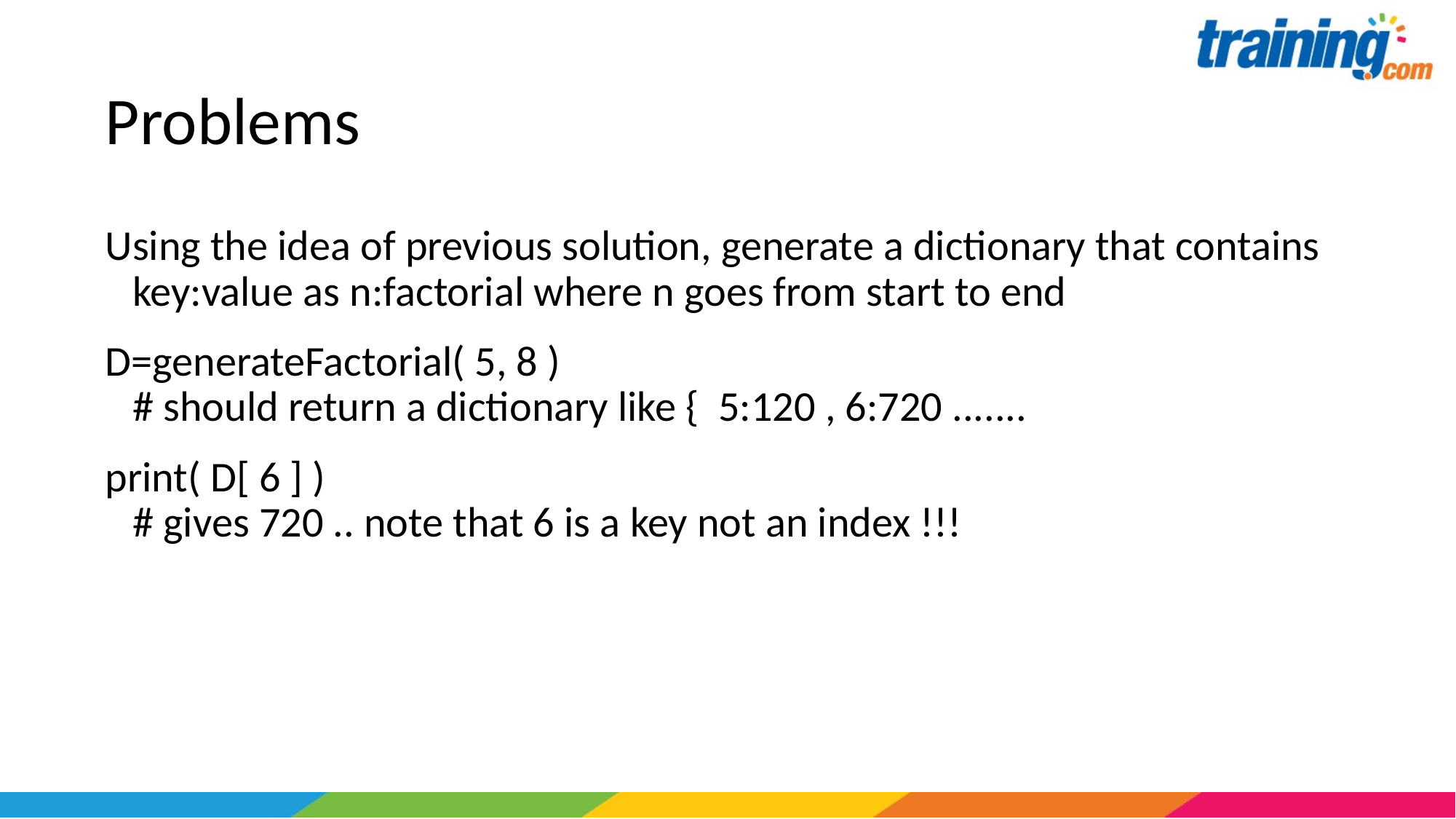

# Problems
Using the idea of previous solution, generate a dictionary that contains key:value as n:factorial where n goes from start to end
D=generateFactorial( 5, 8 )
# should return a dictionary like {  5:120 , 6:720 .......
print( D[ 6 ] )
# gives 720 .. note that 6 is a key not an index !!!